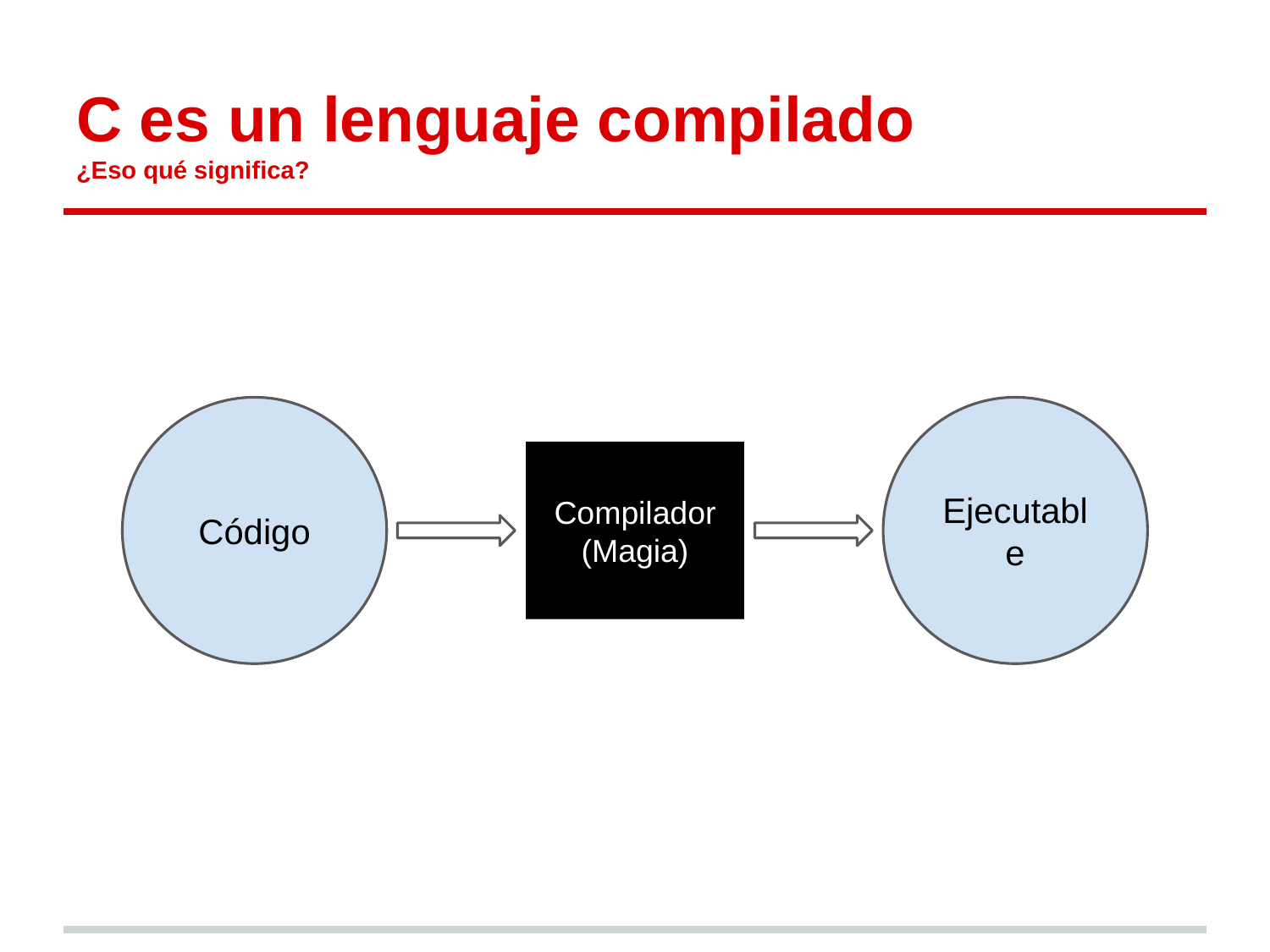

# C es un lenguaje compilado ¿Eso qué significa?

Código
Ejecutable
Compilador
(Magia)